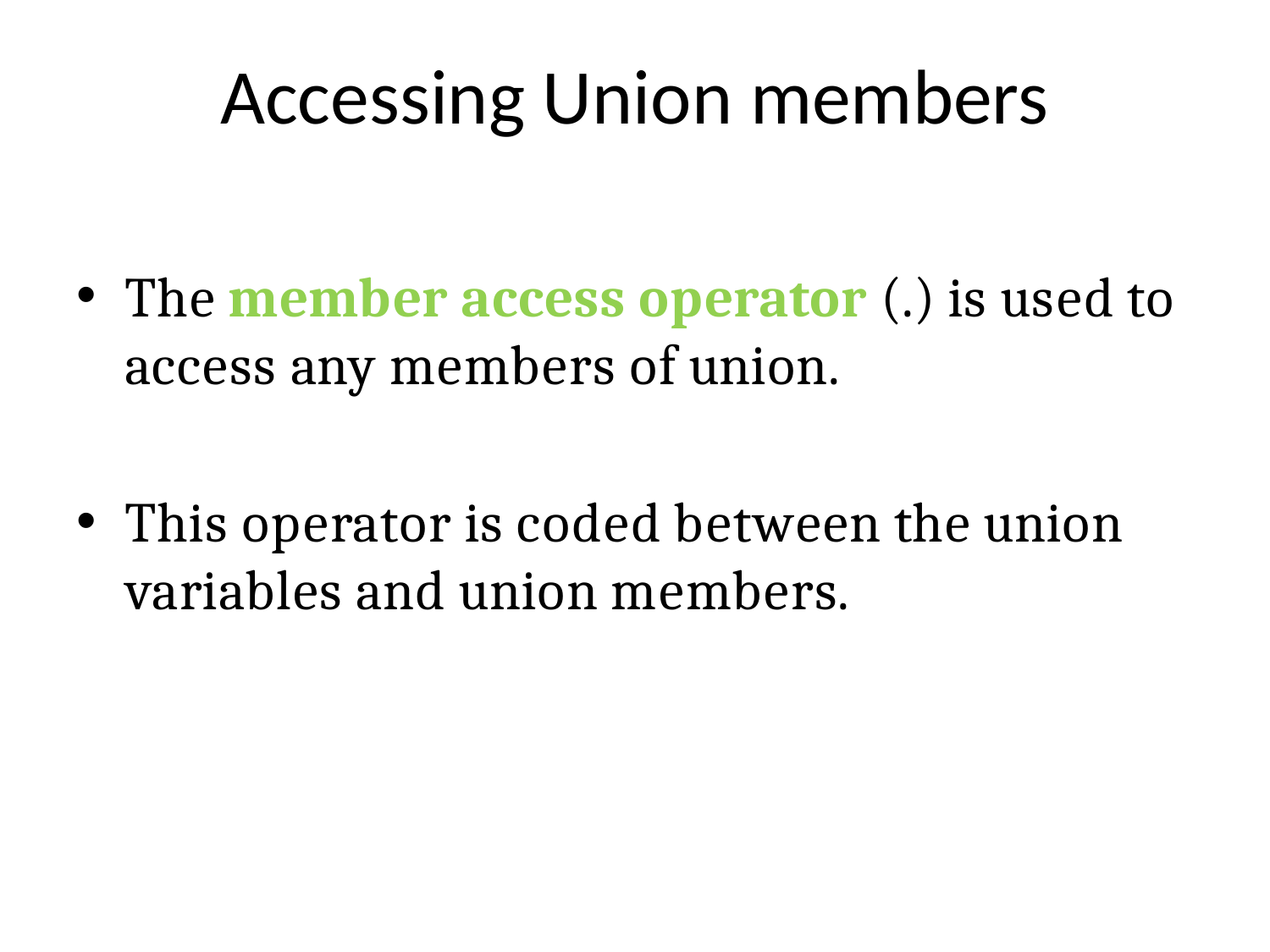

# Accessing Union members
The member access operator (.) is used to access any members of union.

This operator is coded between the union variables and union members.